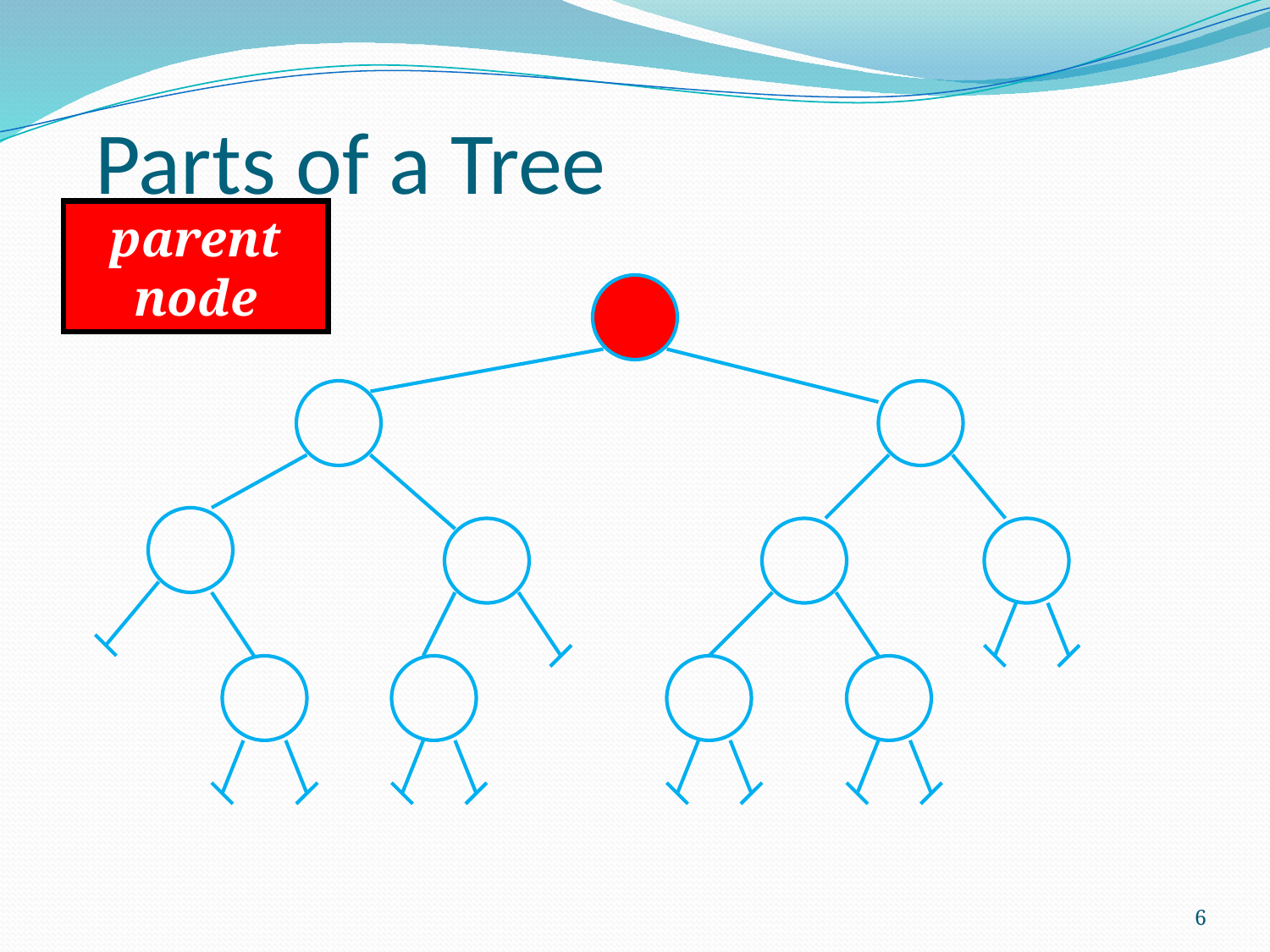

# Parts of a Tree
parent node

6